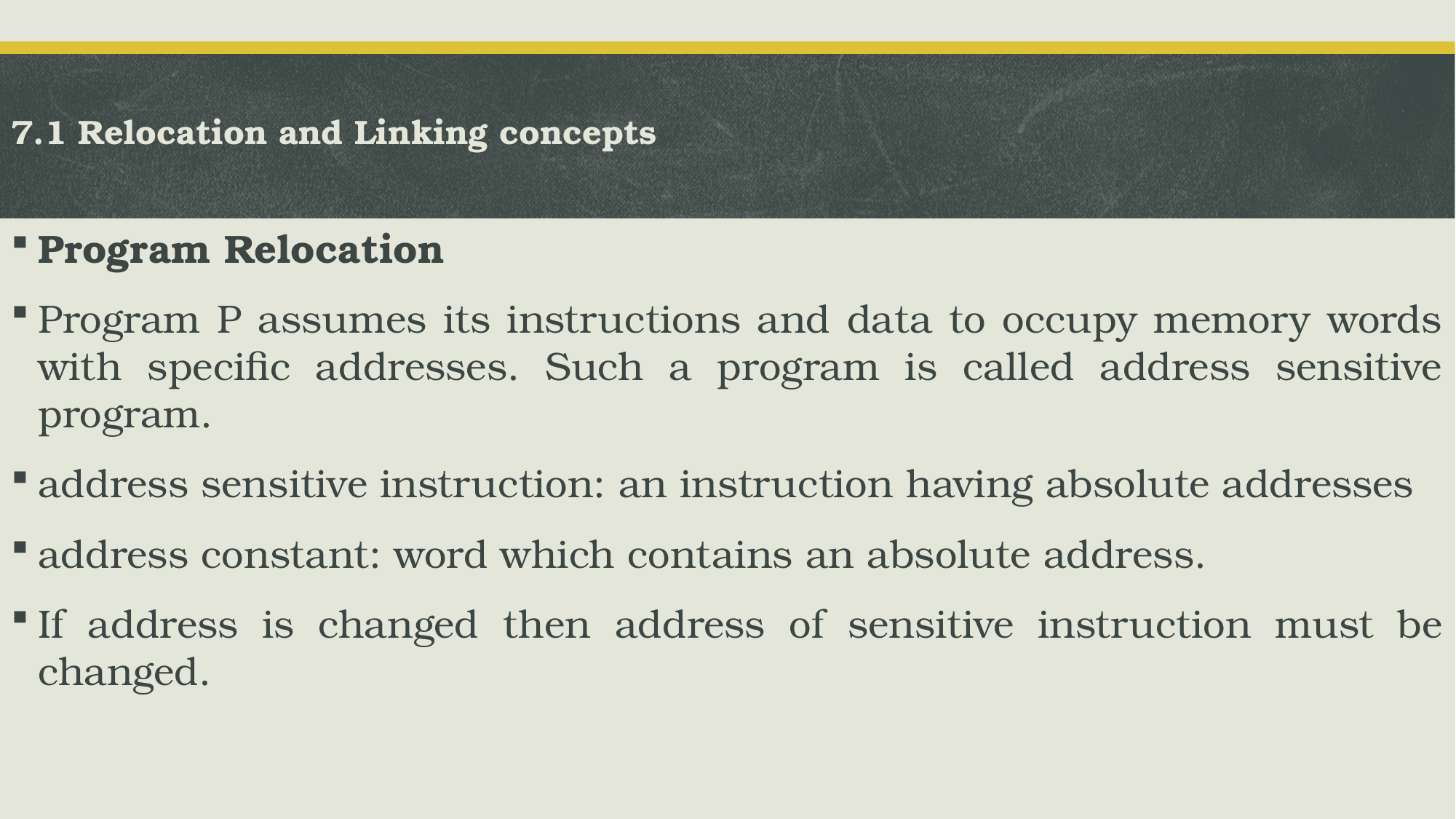

# 7.1 Relocation and Linking concepts
Program Relocation
Program P assumes its instructions and data to occupy memory words with specific addresses. Such a program is called address sensitive program.
address sensitive instruction: an instruction having absolute addresses
address constant: word which contains an absolute address.
If address is changed then address of sensitive instruction must be changed.